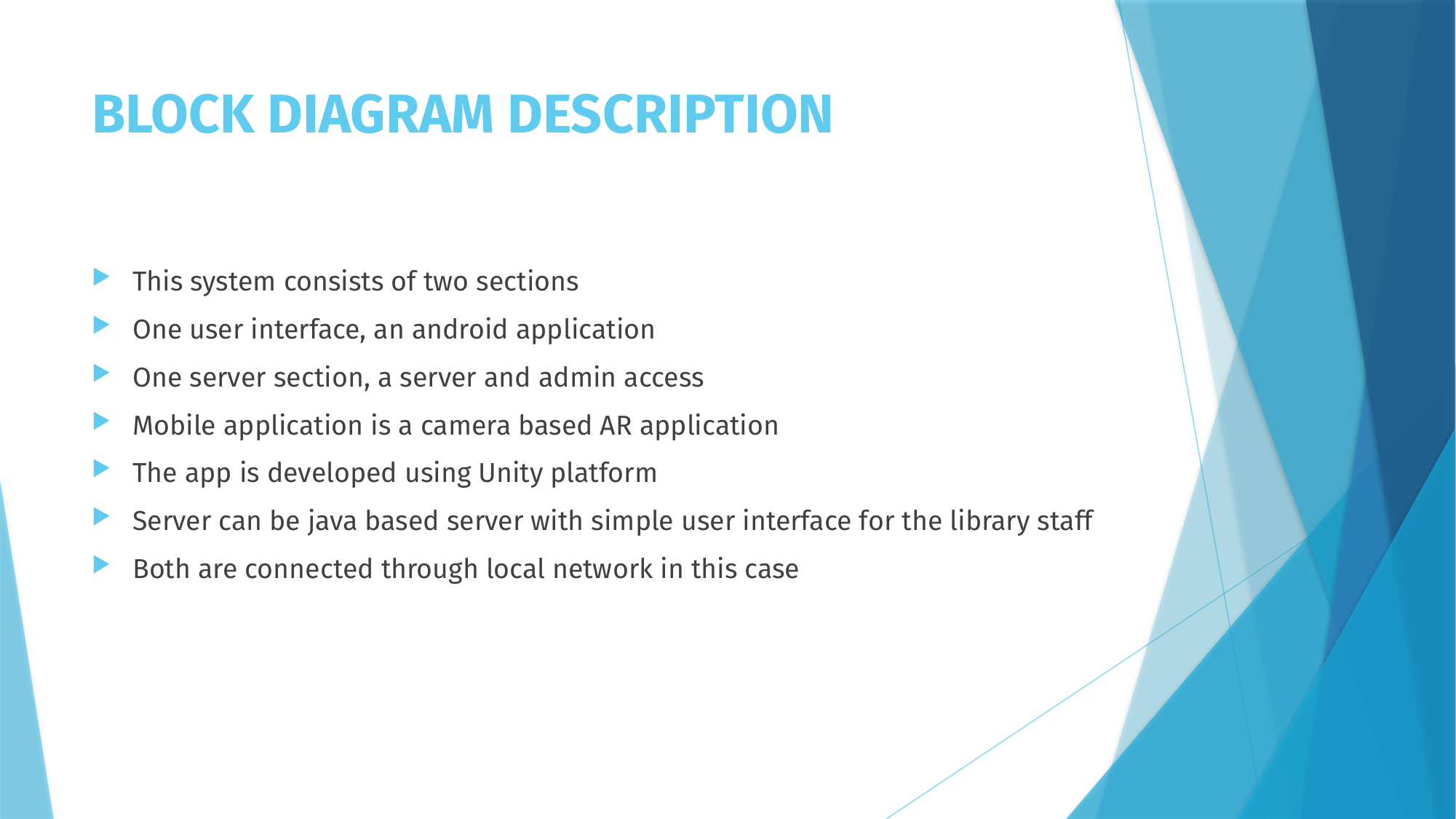

# BLOCK DIAGRAM DESCRIPTION
This system consists of two sections
One user interface, an android application
One server section, a server and admin access
Mobile application is a camera based AR application
The app is developed using Unity platform
Server can be java based server with simple user interface for the library staff
Both are connected through local network in this case